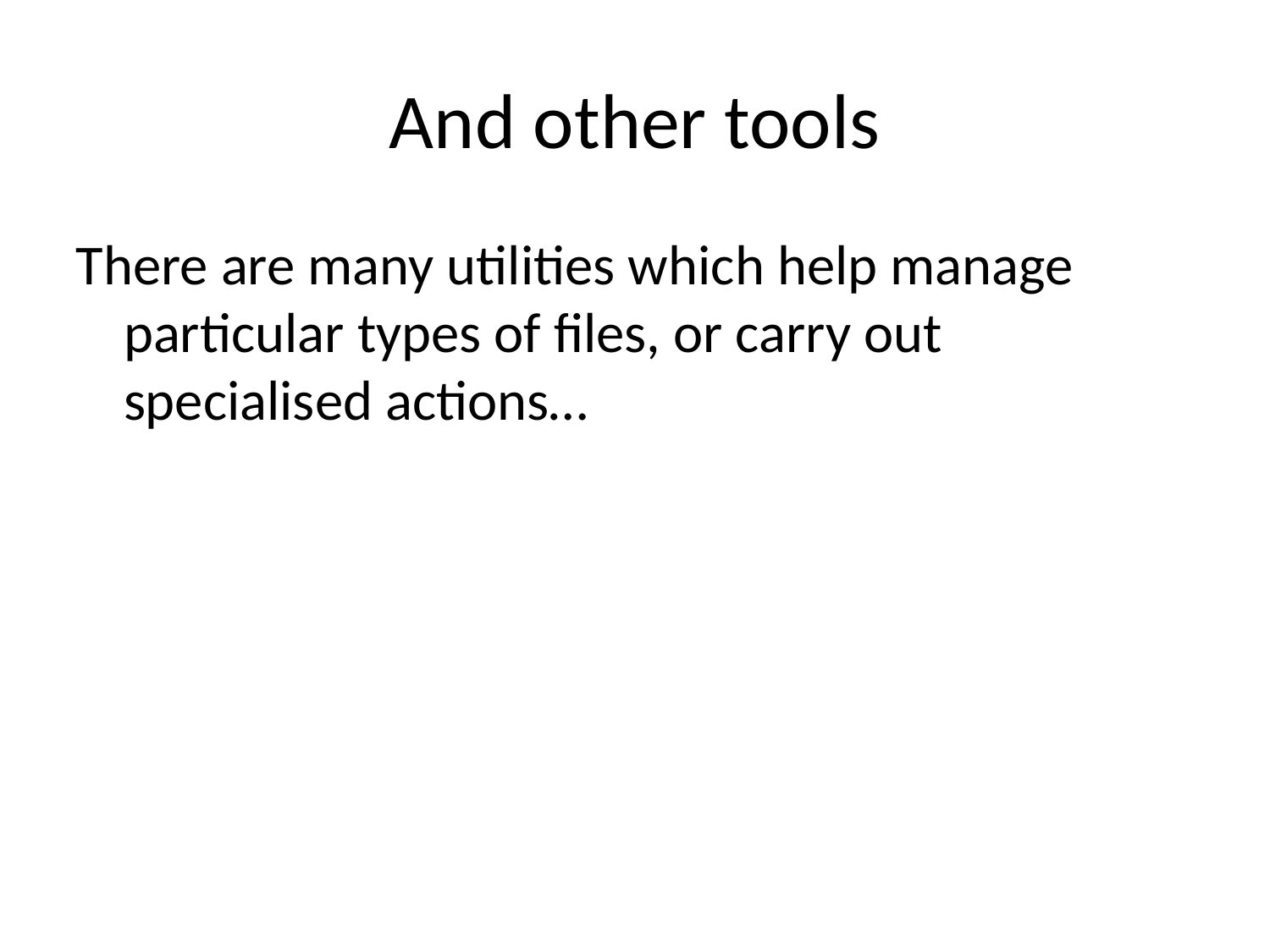

# And other tools
There are many utilities which help manage particular types of files, or carry out specialised actions…